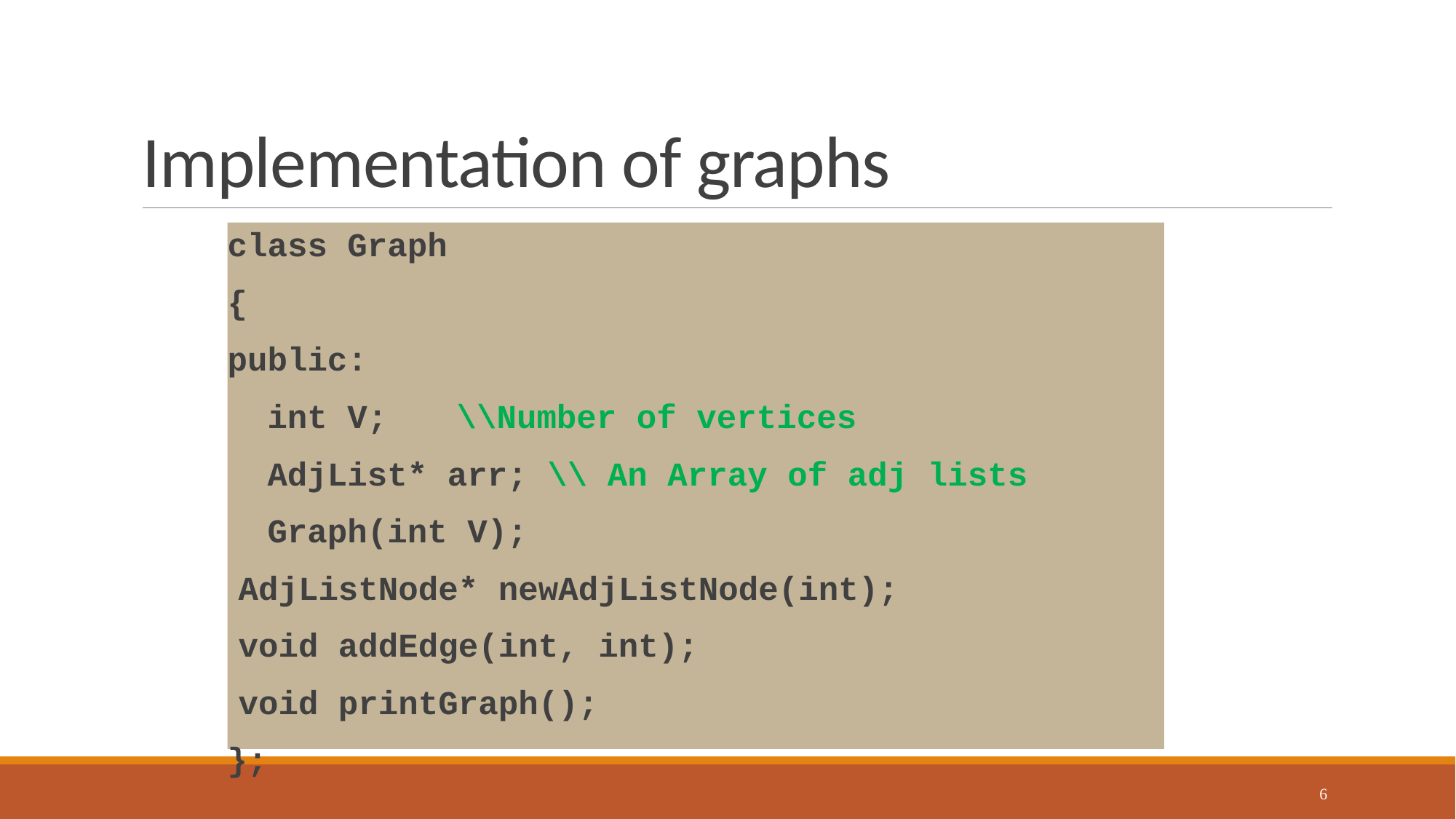

# Implementation of graphs
class Graph
{
public:
  int V;	\\Number of vertices
  AdjList* arr; \\ An Array of adj lists
  Graph(int V);
	AdjListNode* newAdjListNode(int);
	void addEdge(int, int);
	void printGraph();
};

6